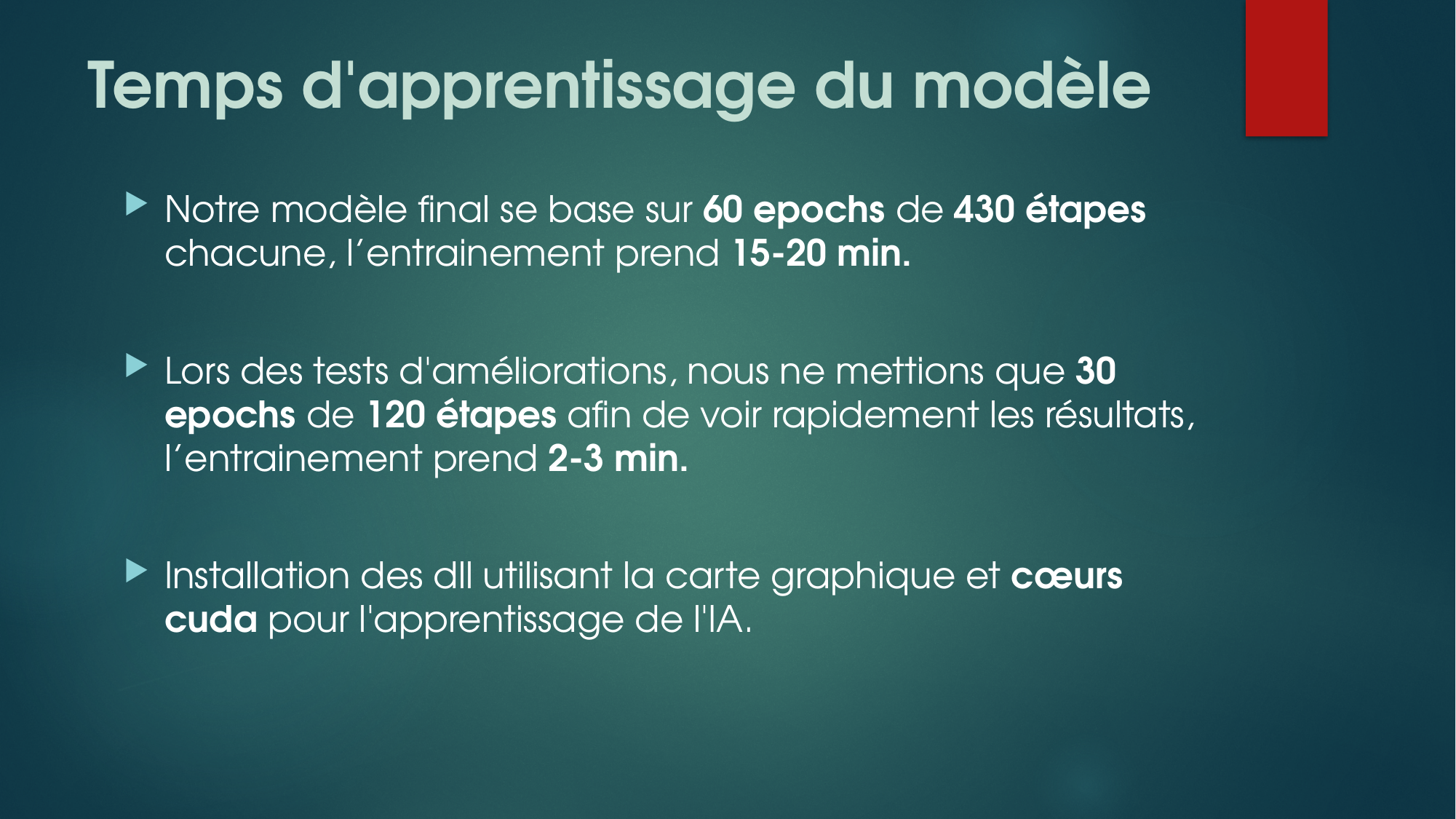

# Temps d'apprentissage du modèle
Notre modèle final se base sur 60 epochs de 430 étapes chacune, l’entrainement prend 15-20 min.

Lors des tests d'améliorations, nous ne mettions que 30 epochs de 120 étapes afin de voir rapidement les résultats, l’entrainement prend 2-3 min.

Installation des dll utilisant la carte graphique et cœurs cuda pour l'apprentissage de l'IA.